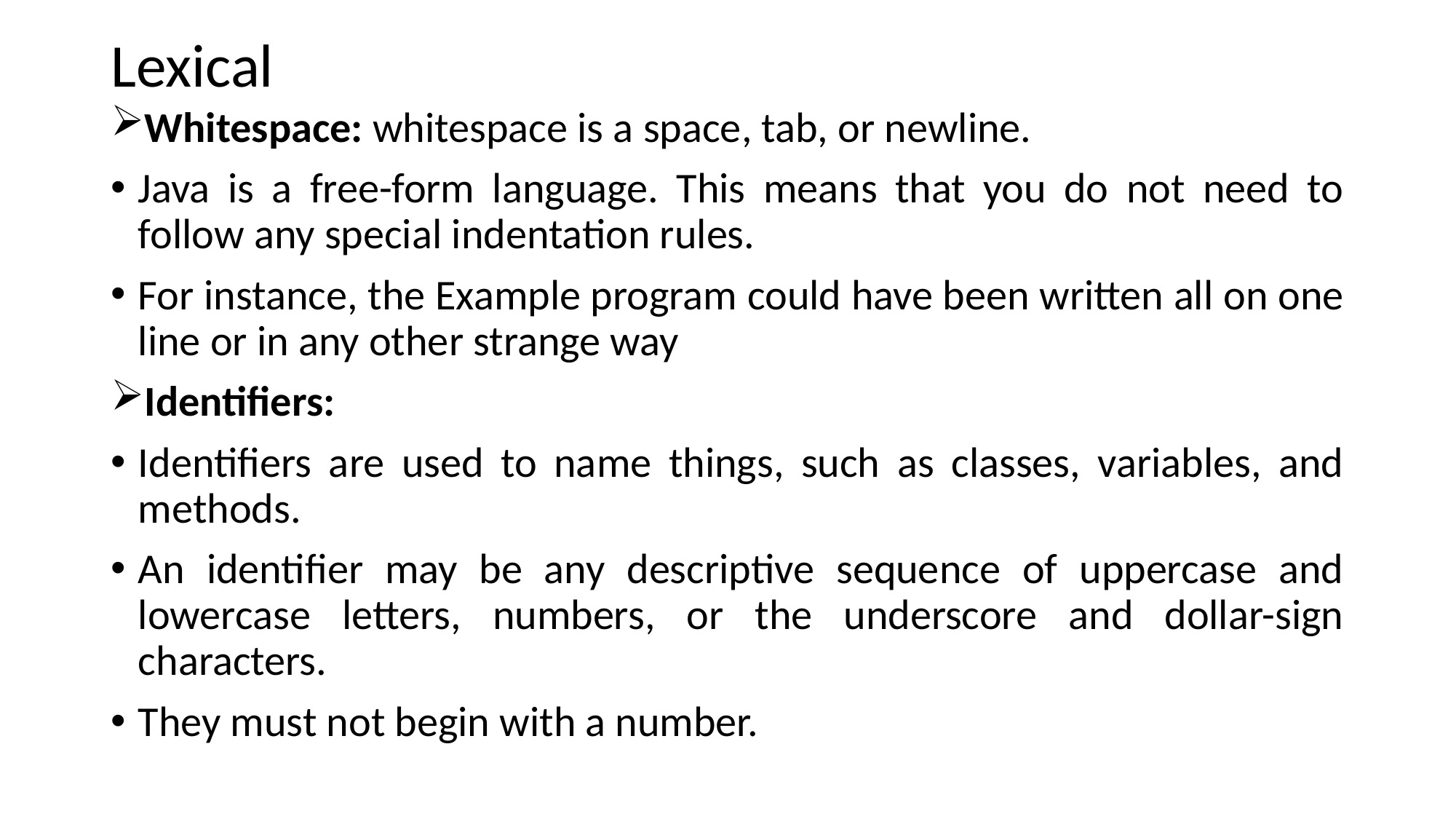

# Lexical
Whitespace: whitespace is a space, tab, or newline.
Java is a free-form language. This means that you do not need to follow any special indentation rules.
For instance, the Example program could have been written all on one line or in any other strange way
Identifiers:
Identifiers are used to name things, such as classes, variables, and methods.
An identifier may be any descriptive sequence of uppercase and lowercase letters, numbers, or the underscore and dollar-sign characters.
They must not begin with a number.